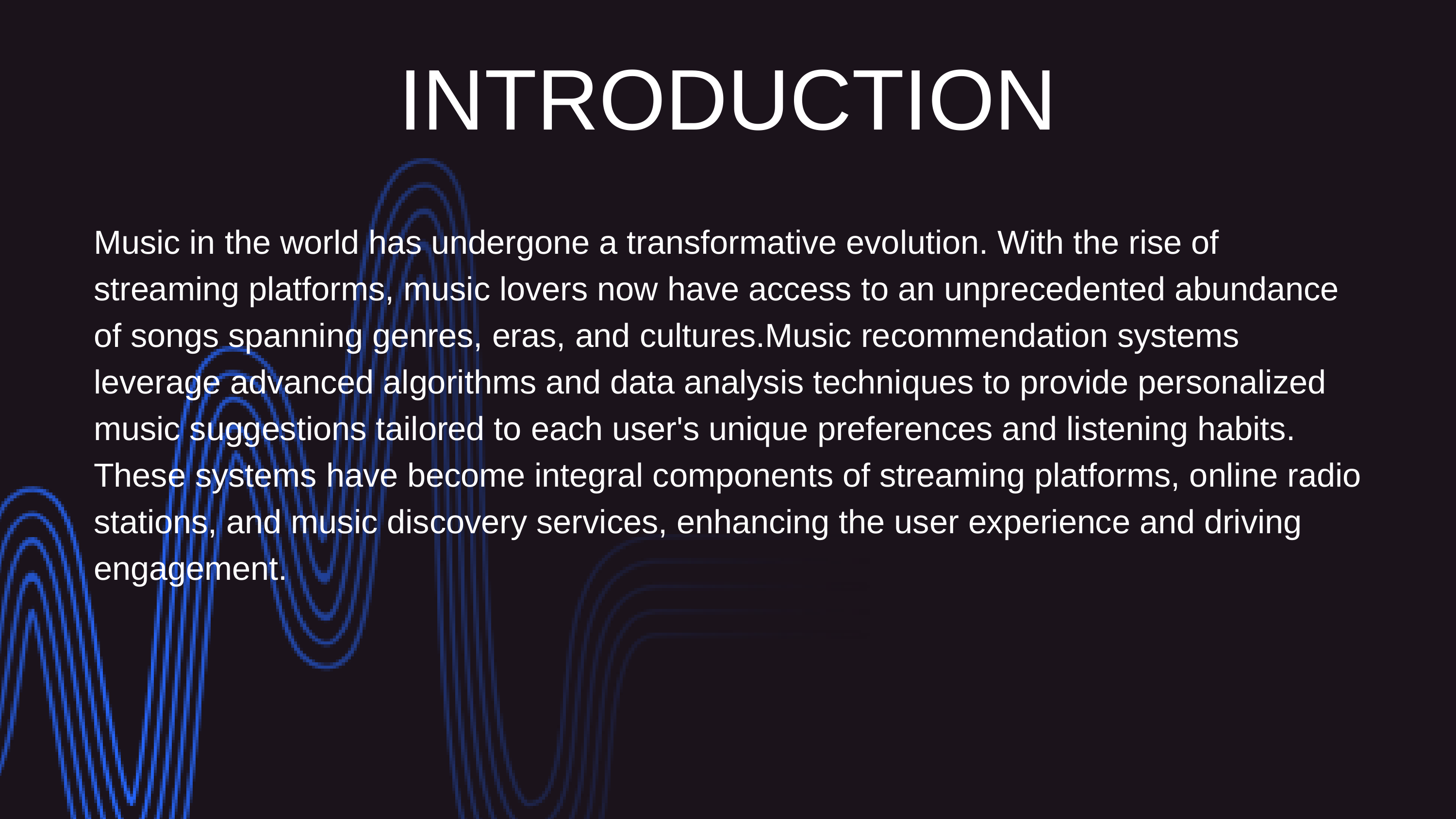

INTRODUCTION

Music in the world has undergone a transformative evolution. With the rise of streaming platforms, music lovers now have access to an unprecedented abundance of songs spanning genres, eras, and cultures.Music recommendation systems leverage advanced algorithms and data analysis techniques to provide personalized music suggestions tailored to each user's unique preferences and listening habits. These systems have become integral components of streaming platforms, online radio stations, and music discovery services, enhancing the user experience and driving engagement.